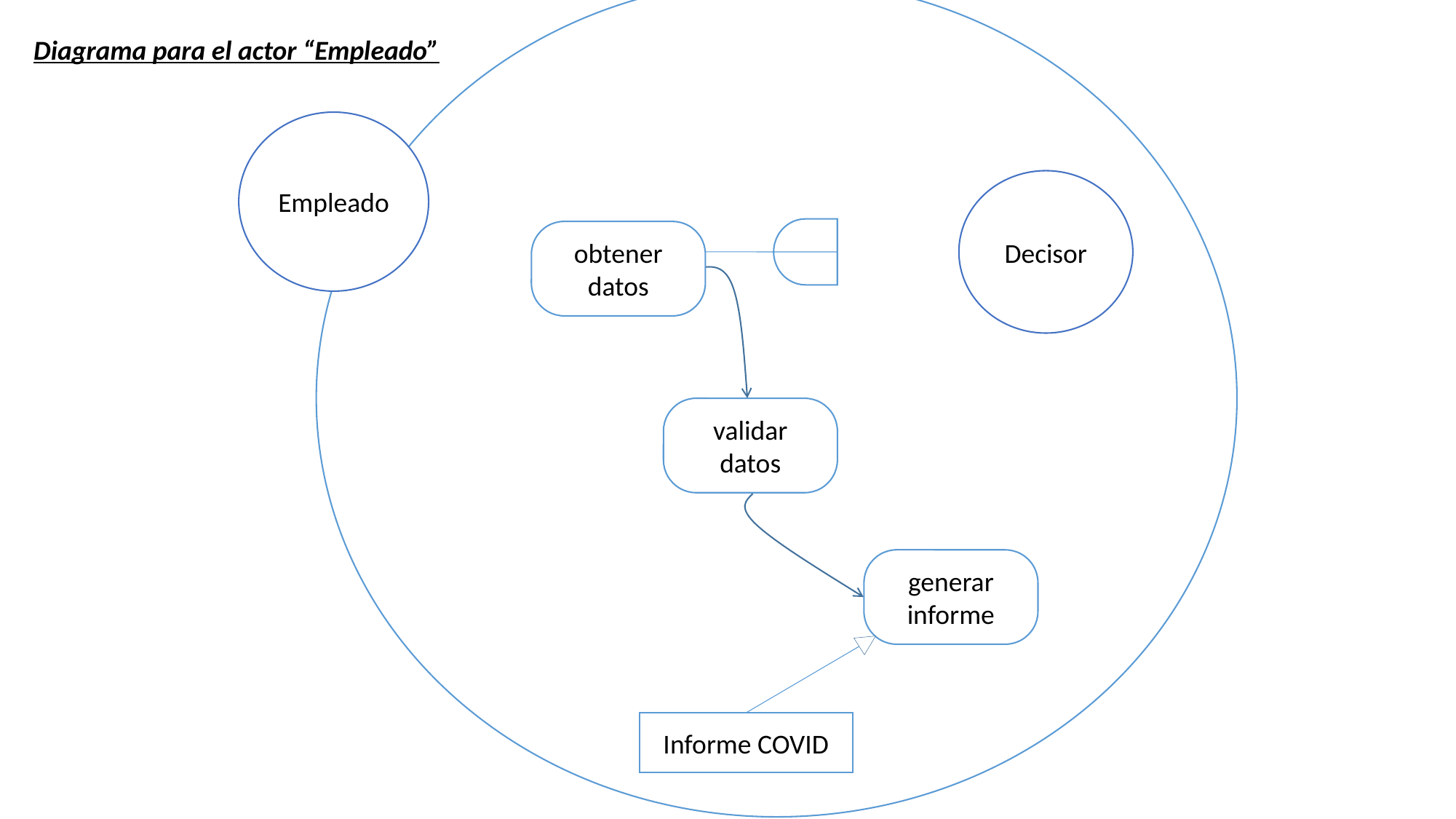

Diagrama para el actor “Empleado”
Empleado
Decisor

obtener datos

validar datos

generar informe

Informe COVID